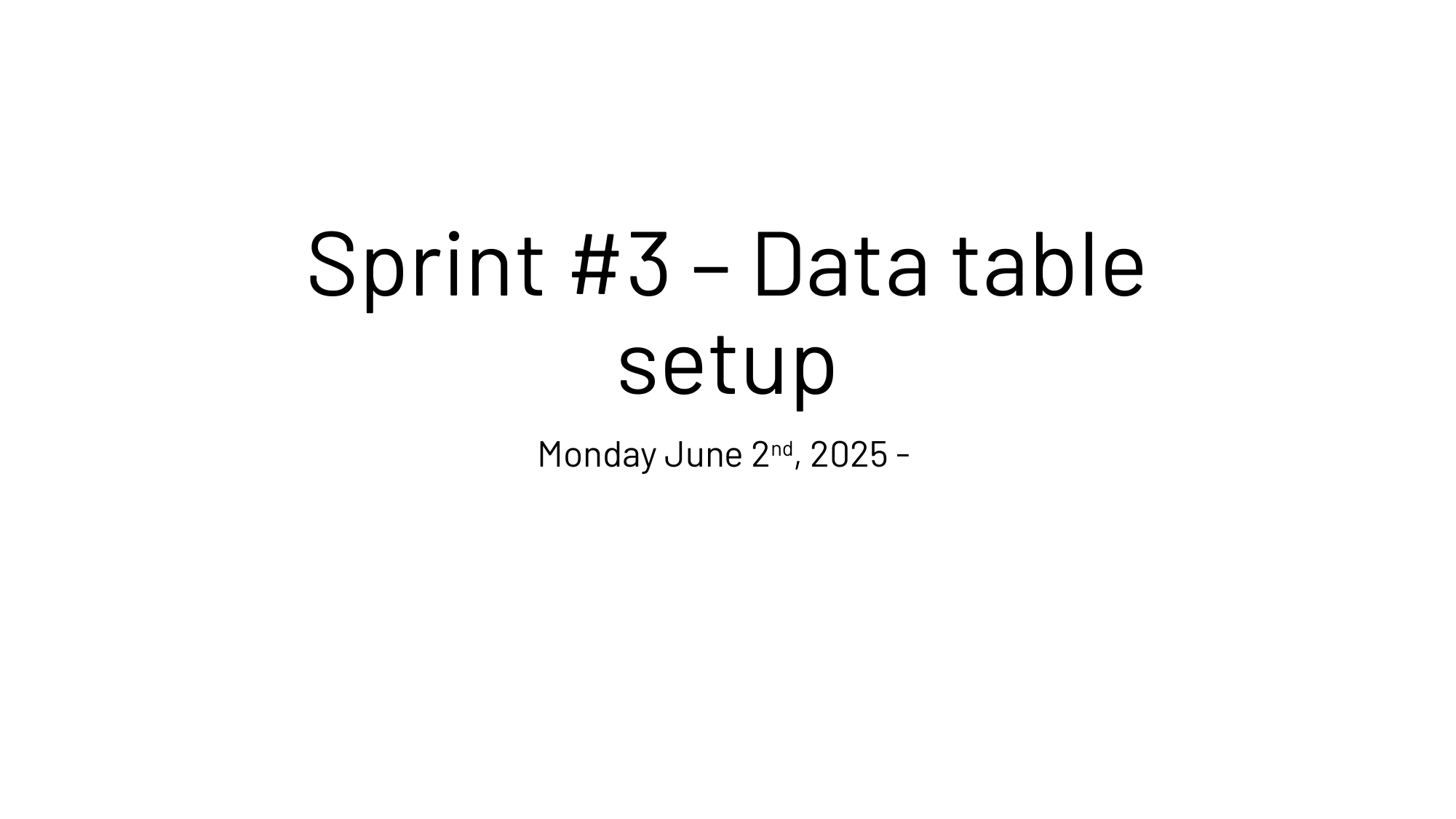

# Sprint #3 – Data table setup
Monday June 2nd, 2025 -